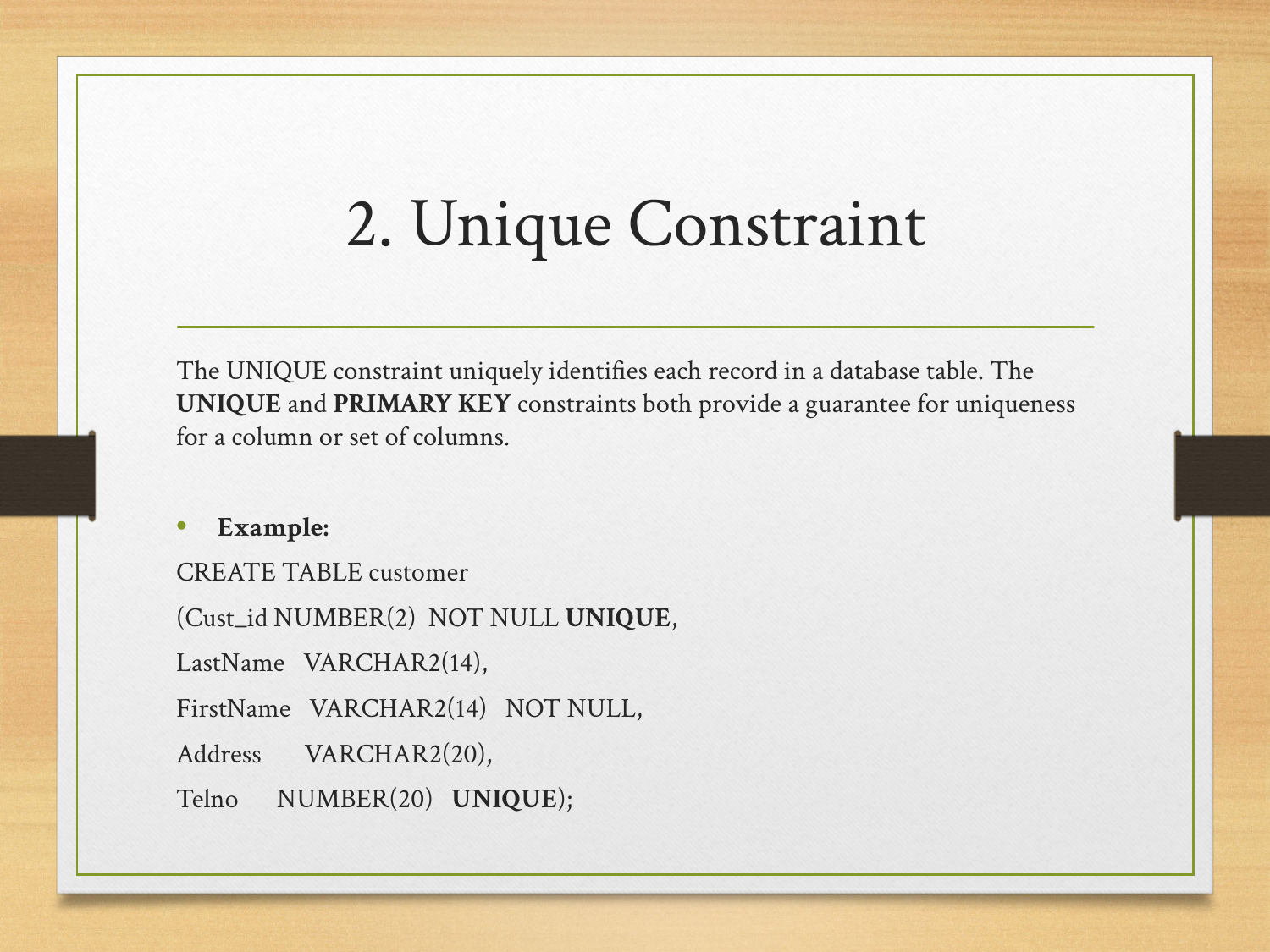

# 2. Unique Constraint
The UNIQUE constraint uniquely identifies each record in a database table. The UNIQUE and PRIMARY KEY constraints both provide a guarantee for uniqueness for a column or set of columns.

Example:
CREATE TABLE customer
(Cust_id NUMBER(2)  NOT NULL UNIQUE,
LastName   VARCHAR2(14),
FirstName   VARCHAR2(14)   NOT NULL,
Address       VARCHAR2(20),
Telno	   NUMBER(20)   UNIQUE);